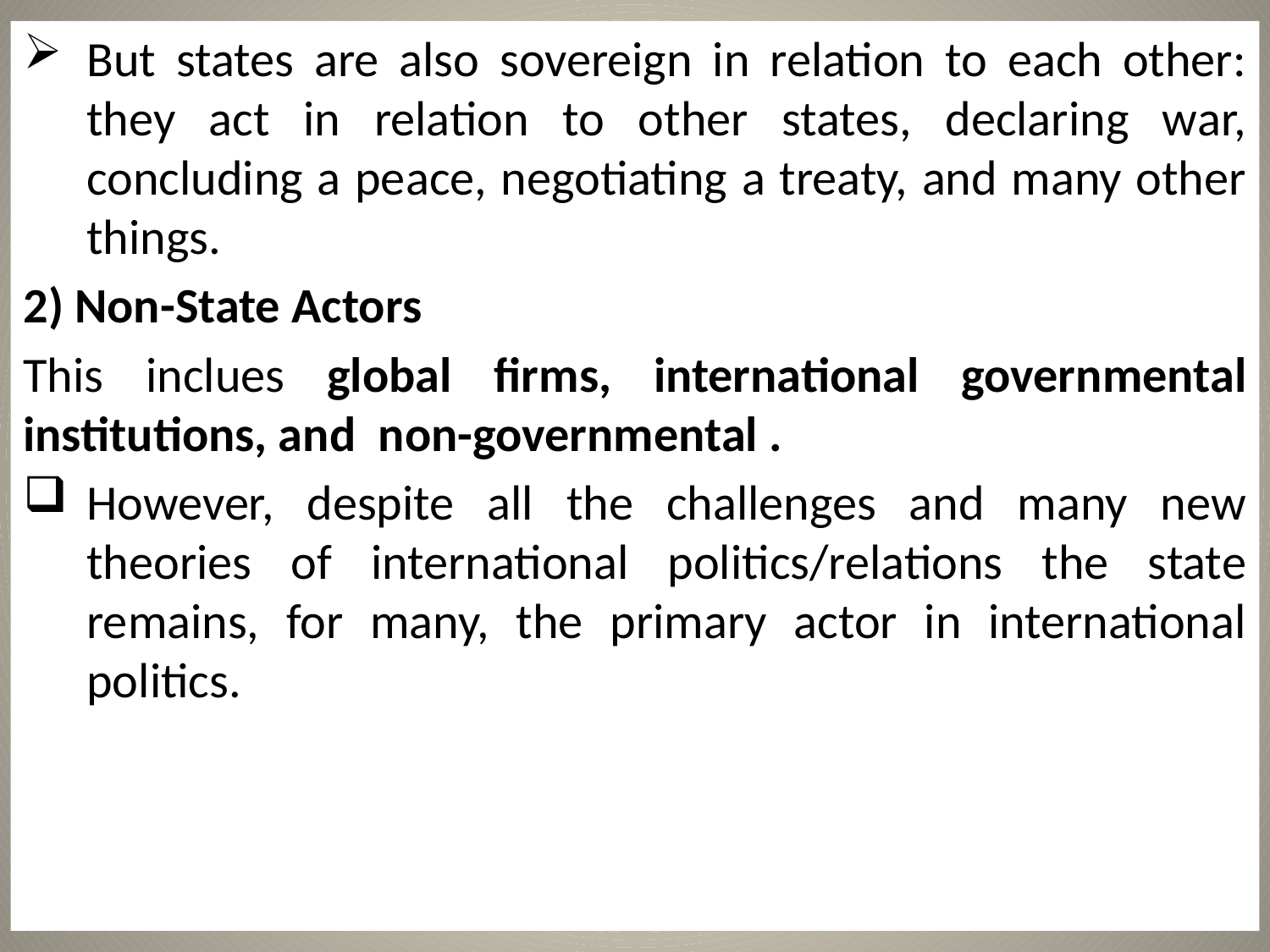

But states are also sovereign in relation to each other: they act in relation to other states, declaring war, concluding a peace, negotiating a treaty, and many other things.
2) Non-State Actors
This inclues global firms, international governmental institutions, and  non-governmental .
However, despite all the challenges and many new theories of international politics/relations the state remains, for many, the primary actor in international politics.